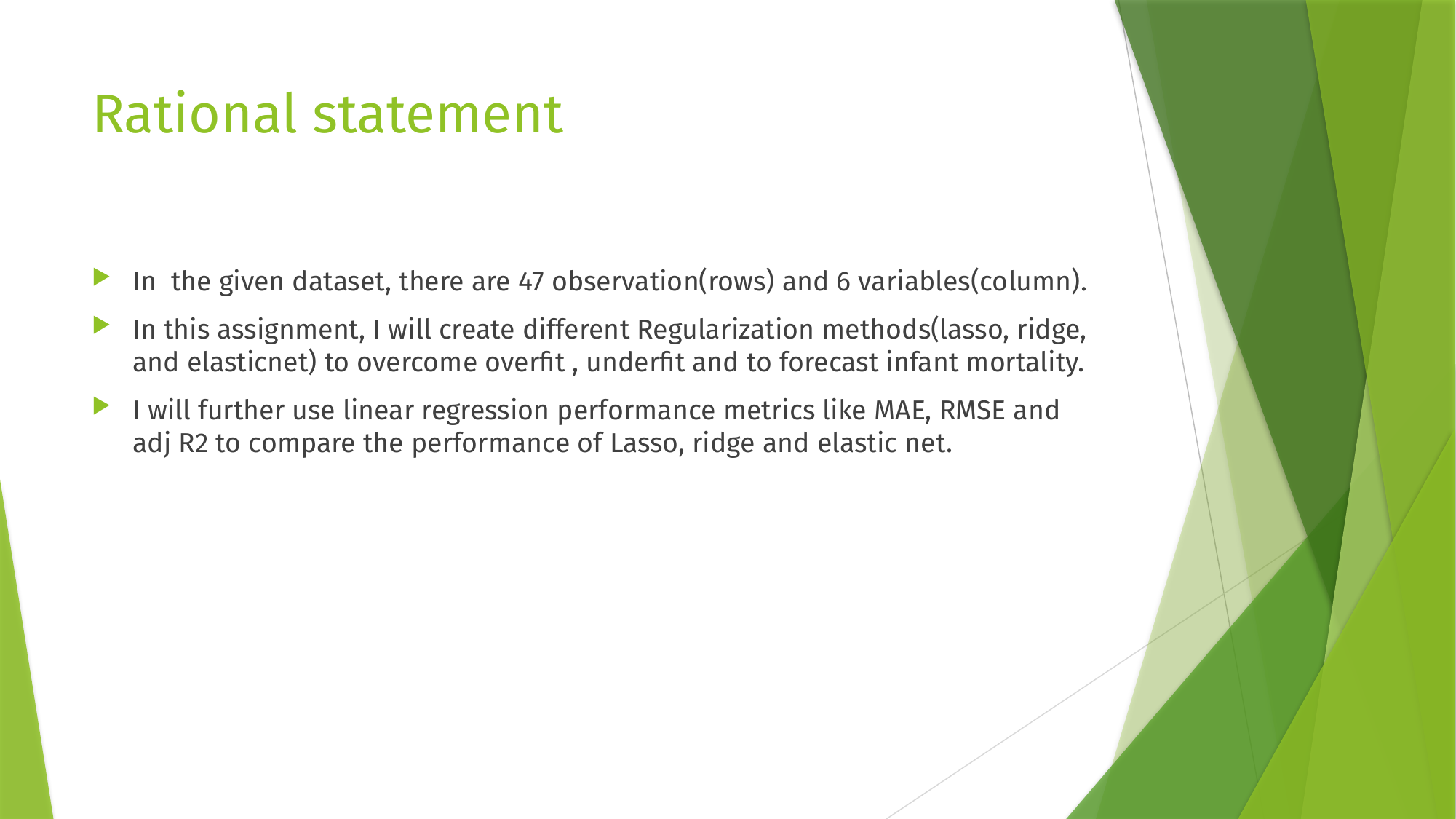

# Rational statement
In  the given dataset, there are 47 observation(rows) and 6 variables(column).
In this assignment, I will create different Regularization methods(lasso, ridge, and elasticnet) to overcome overfit , underfit and to forecast infant mortality.
I will further use linear regression performance metrics like MAE, RMSE and adj R2 to compare the performance of Lasso, ridge and elastic net.